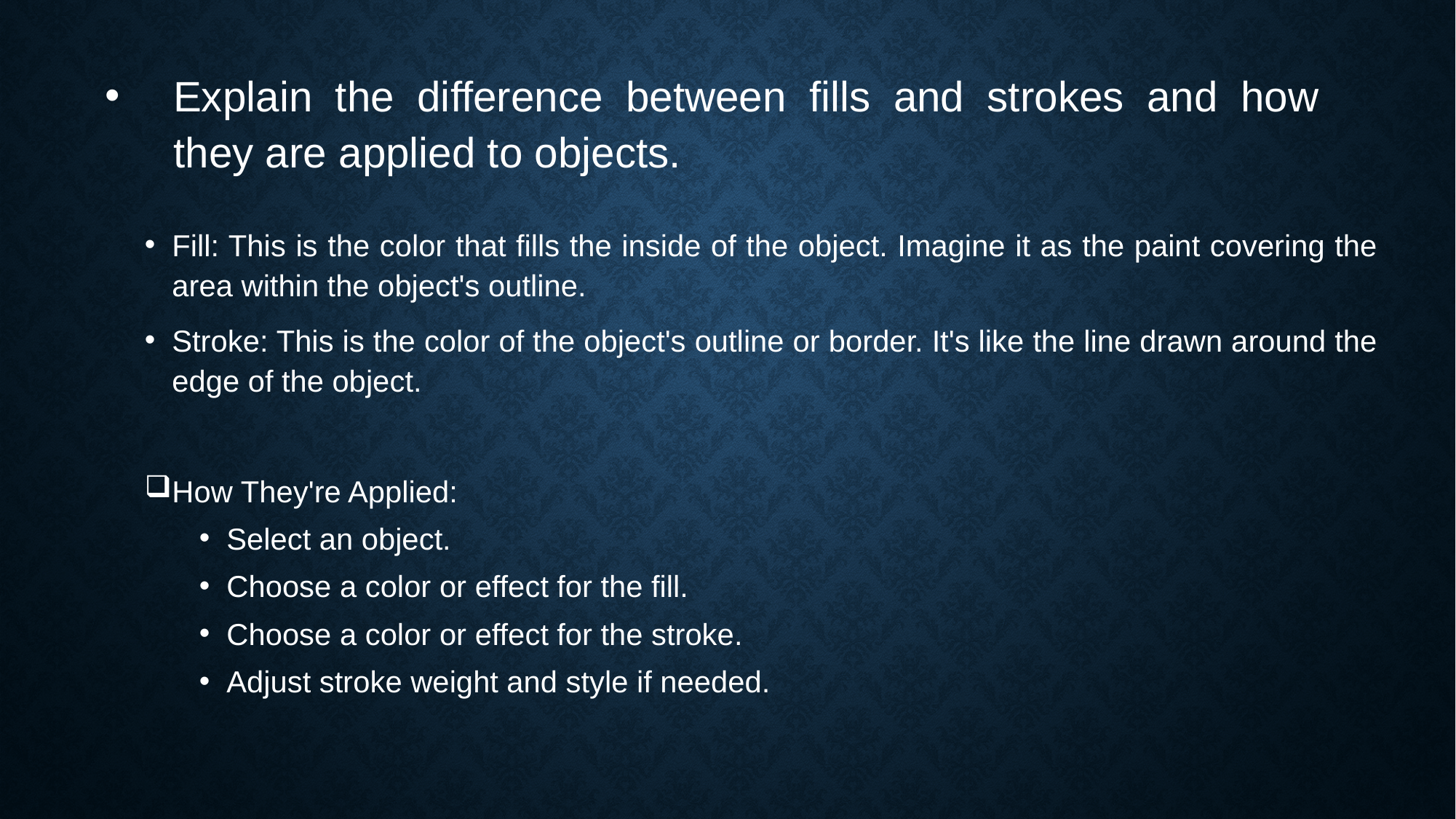

# Explain the difference between fills and strokes and how they are applied to objects.
Fill: This is the color that fills the inside of the object. Imagine it as the paint covering the area within the object's outline.
Stroke: This is the color of the object's outline or border. It's like the line drawn around the edge of the object.

How They're Applied:
Select an object.
Choose a color or effect for the fill.
Choose a color or effect for the stroke.
Adjust stroke weight and style if needed.